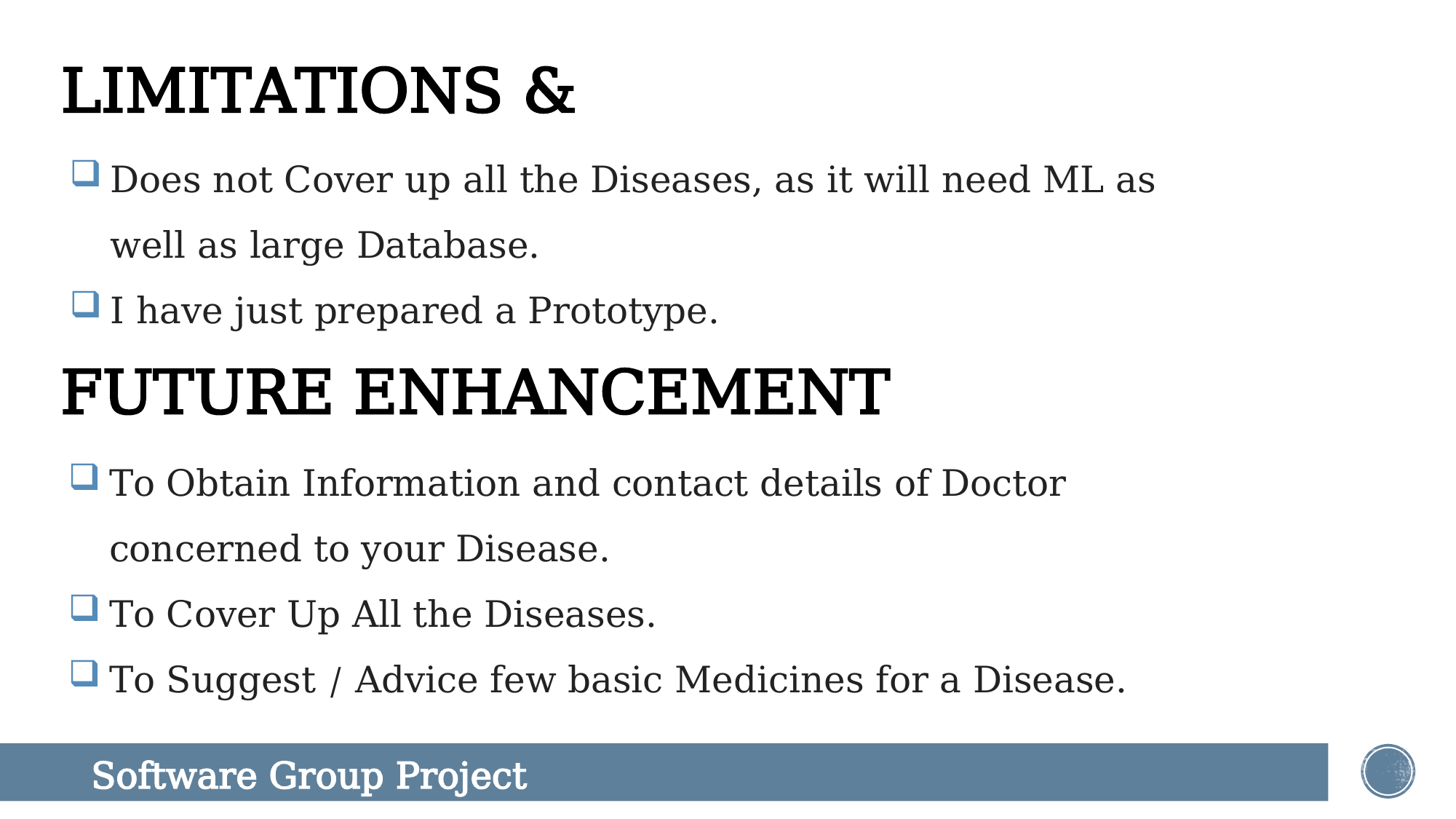

# LIMITATIONS &
Does not Cover up all the Diseases, as it will need ML as well as large Database.
I have just prepared a Prototype.

FUTURE ENHANCEMENT
To Obtain Information and contact details of Doctor concerned to your Disease.
To Cover Up All the Diseases.
To Suggest / Advice few basic Medicines for a Disease.
       Software Group Project
12